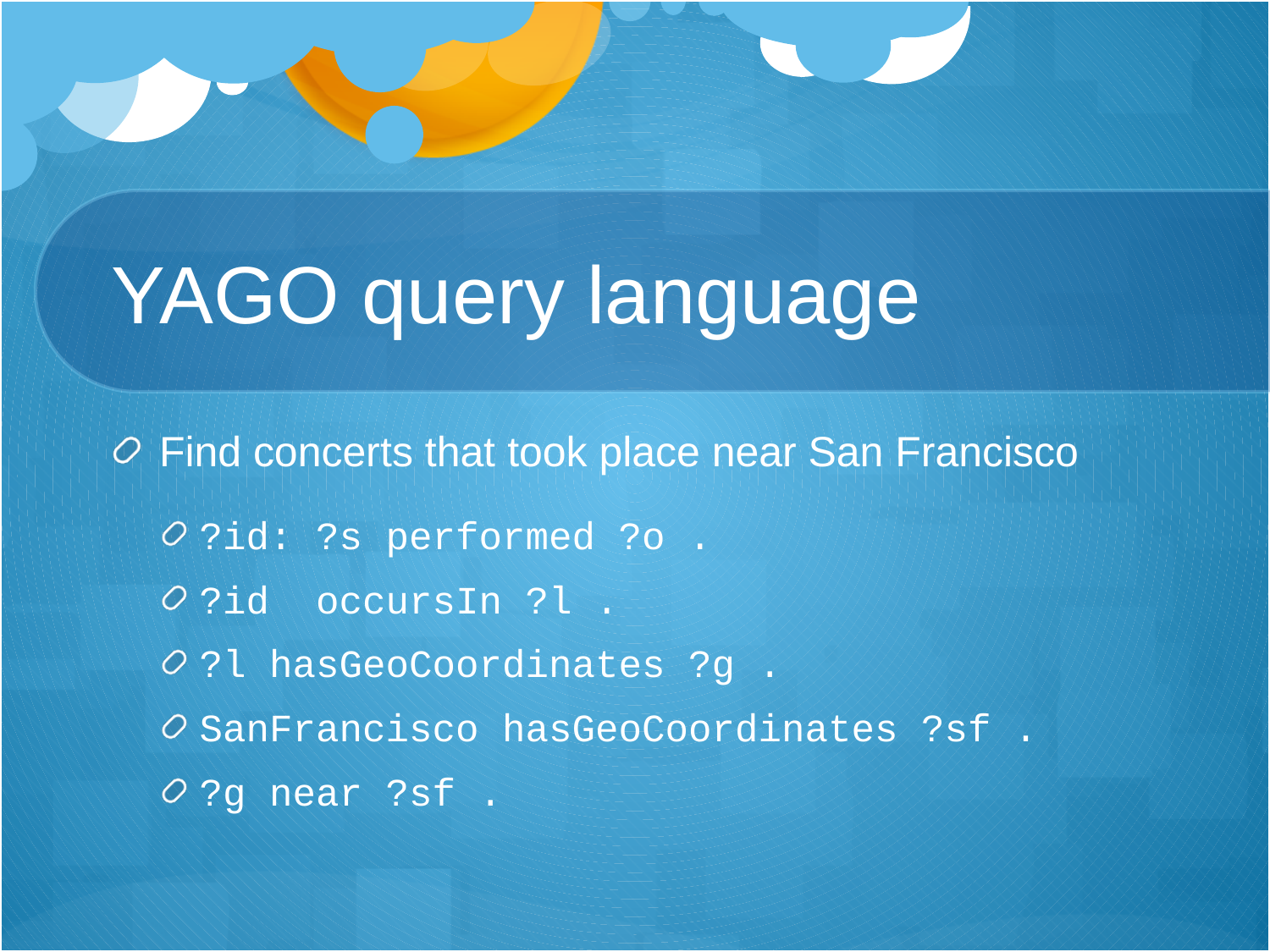

# YAGO query language
Find concerts that took place near San Francisco
?id: ?s performed ?o .
?id  occursIn ?l .
?l hasGeoCoordinates ?g .
SanFrancisco hasGeoCoordinates ?sf .
?g near ?sf .